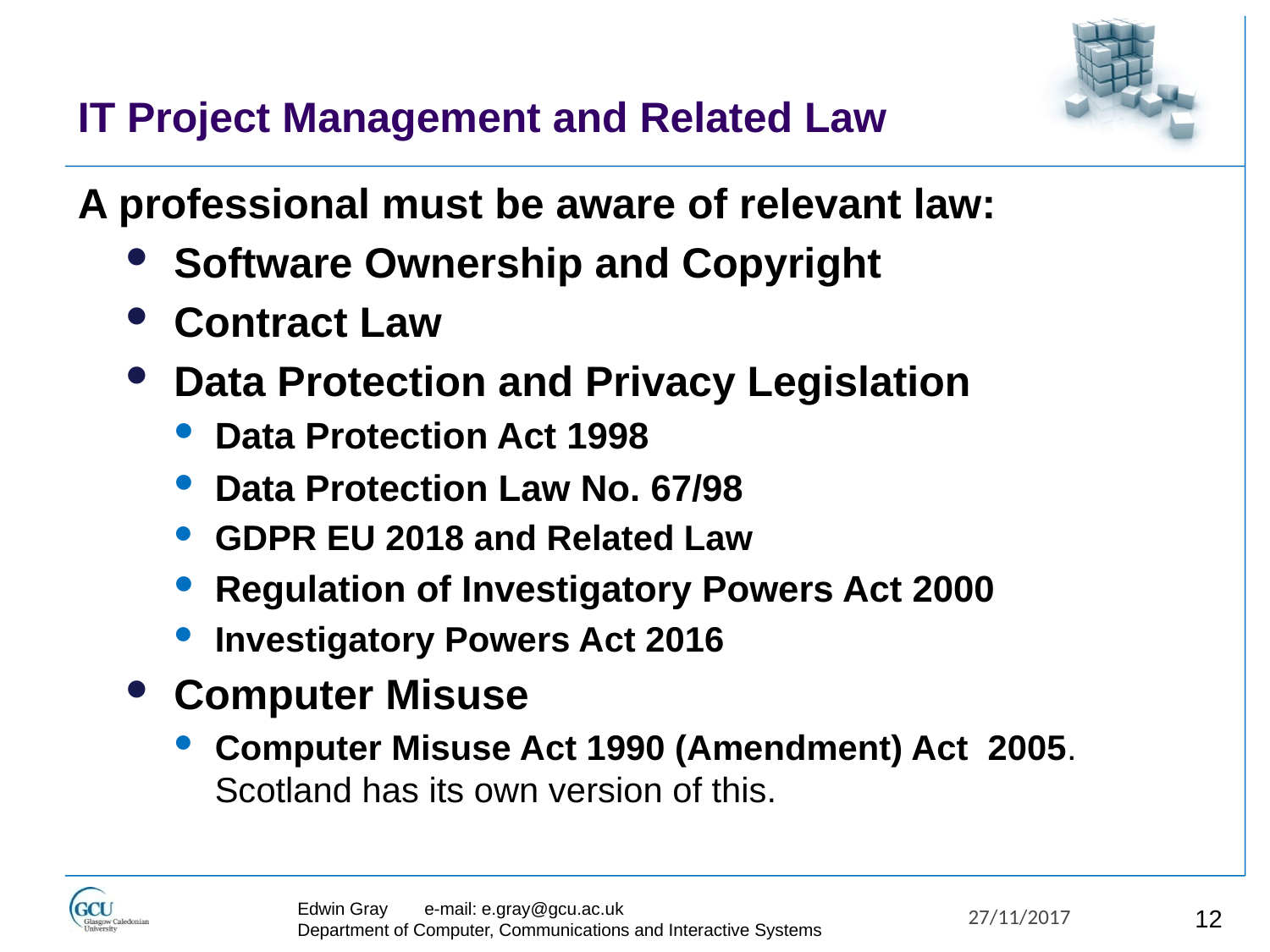

# IT Project Management and Related Law
A professional must be aware of relevant law:
Software Ownership and Copyright
Contract Law
Data Protection and Privacy Legislation
Data Protection Act 1998
Data Protection Law No. 67/98
GDPR EU 2018 and Related Law
Regulation of Investigatory Powers Act 2000
Investigatory Powers Act 2016
Computer Misuse
Computer Misuse Act 1990 (Amendment) Act  2005. Scotland has its own version of this.

Edwin Gray	e-mail: e.gray@gcu.ac.uk
Department of Computer, Communications and Interactive Systems
27/11/2017
12